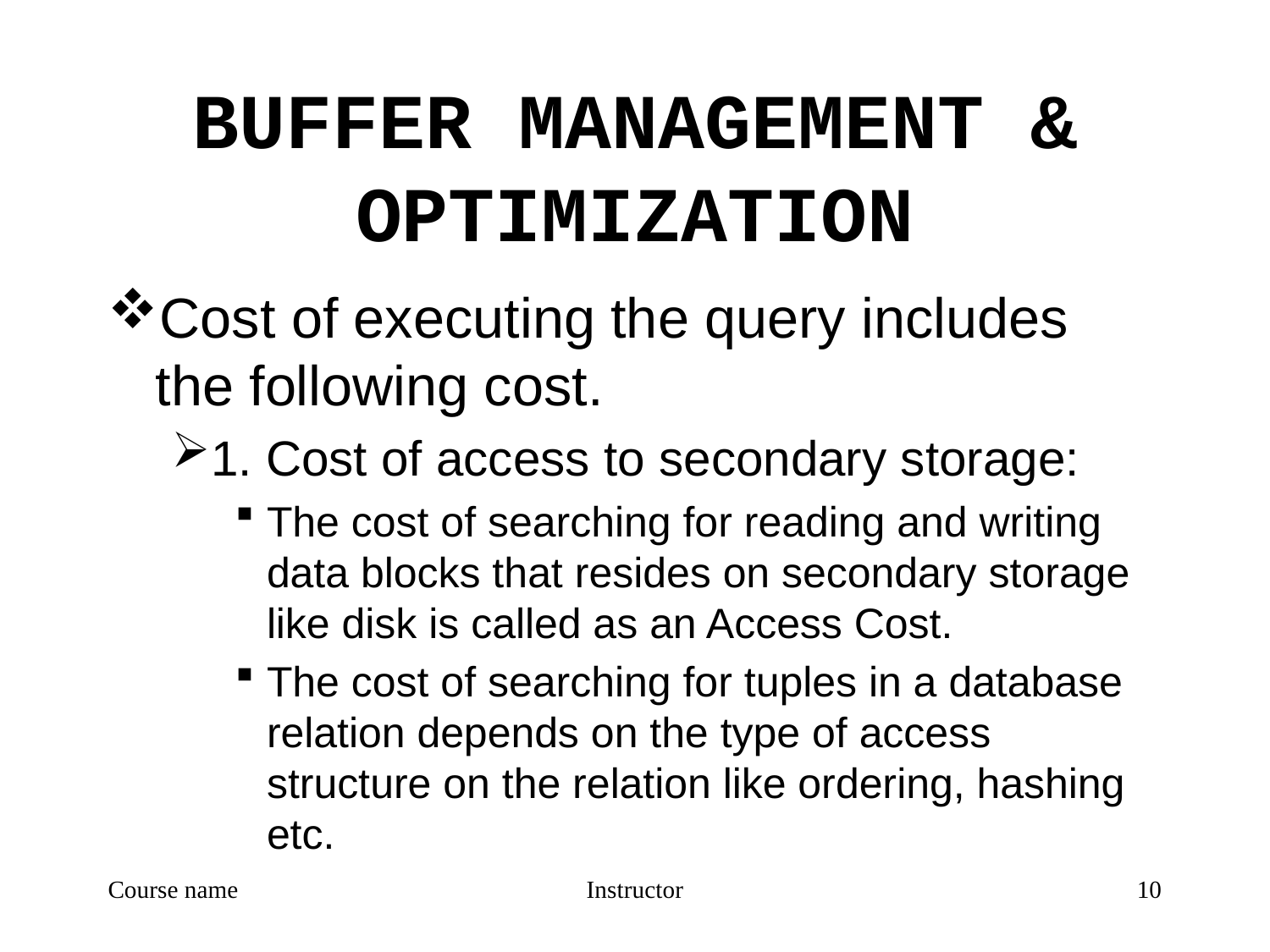

# BUFFER MANAGEMENT & OPTIMIZATION
Cost of executing the query includes the following cost.
1. Cost of access to secondary storage:
The cost of searching for reading and writing data blocks that resides on secondary storage like disk is called as an Access Cost.
The cost of searching for tuples in a database relation depends on the type of access structure on the relation like ordering, hashing etc.
Course name
Instructor
10